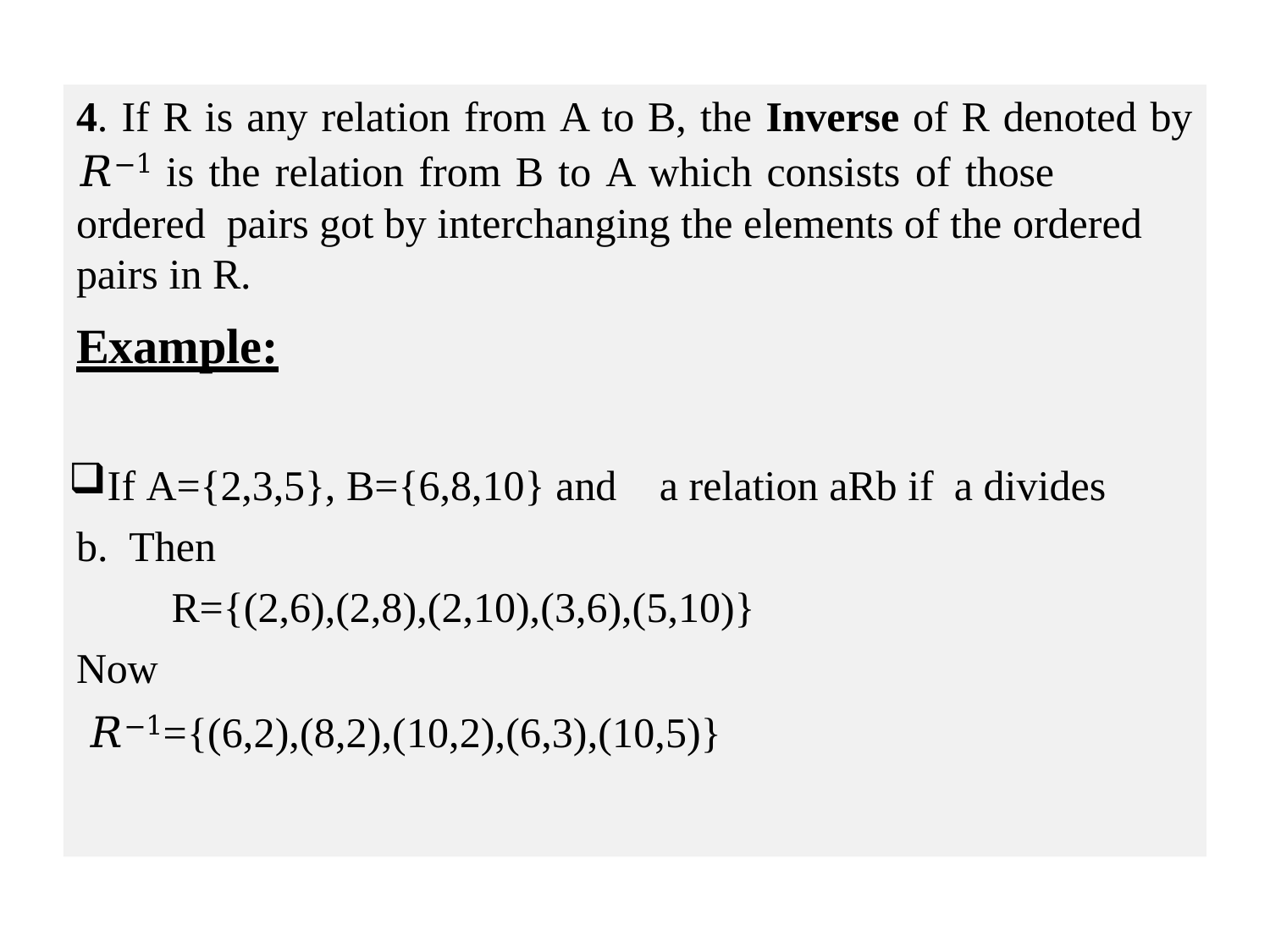

# 4. If R is any relation from A to B, the Inverse of R denoted by
𝑅−1 is the relation from B to A which consists of those ordered  pairs got by interchanging the elements of the ordered pairs in R.
Example:

If A={2,3,5}, B={6,8,10} and	a relation aRb if	a divides b.  Then
R={(2,6),(2,8),(2,10),(3,6),(5,10)}
Now
𝑅−1={(6,2),(8,2),(10,2),(6,3),(10,5)}